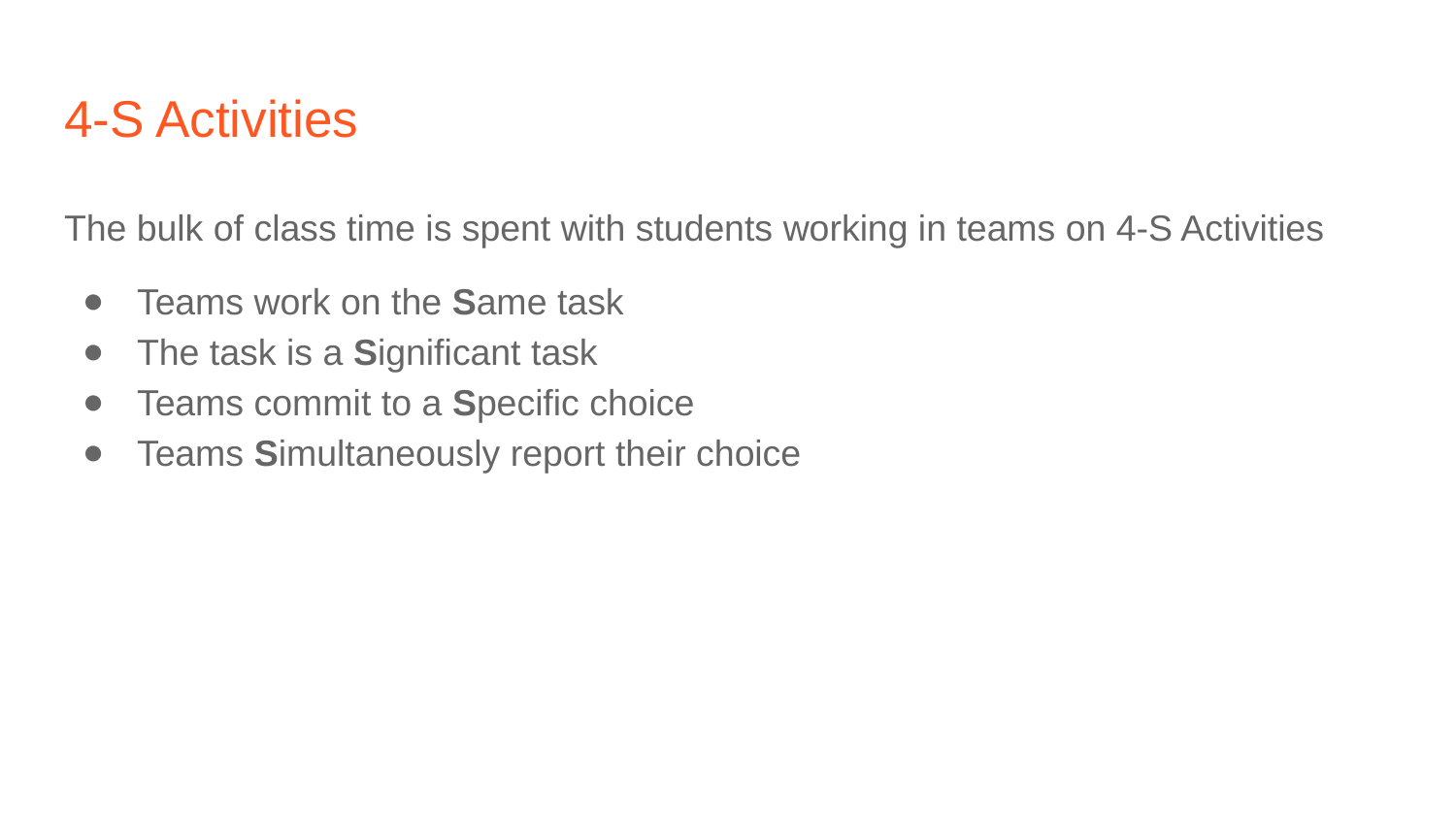

# 4-S Activities
The bulk of class time is spent with students working in teams on 4-S Activities
Teams work on the Same task
The task is a Significant task
Teams commit to a Specific choice
Teams Simultaneously report their choice